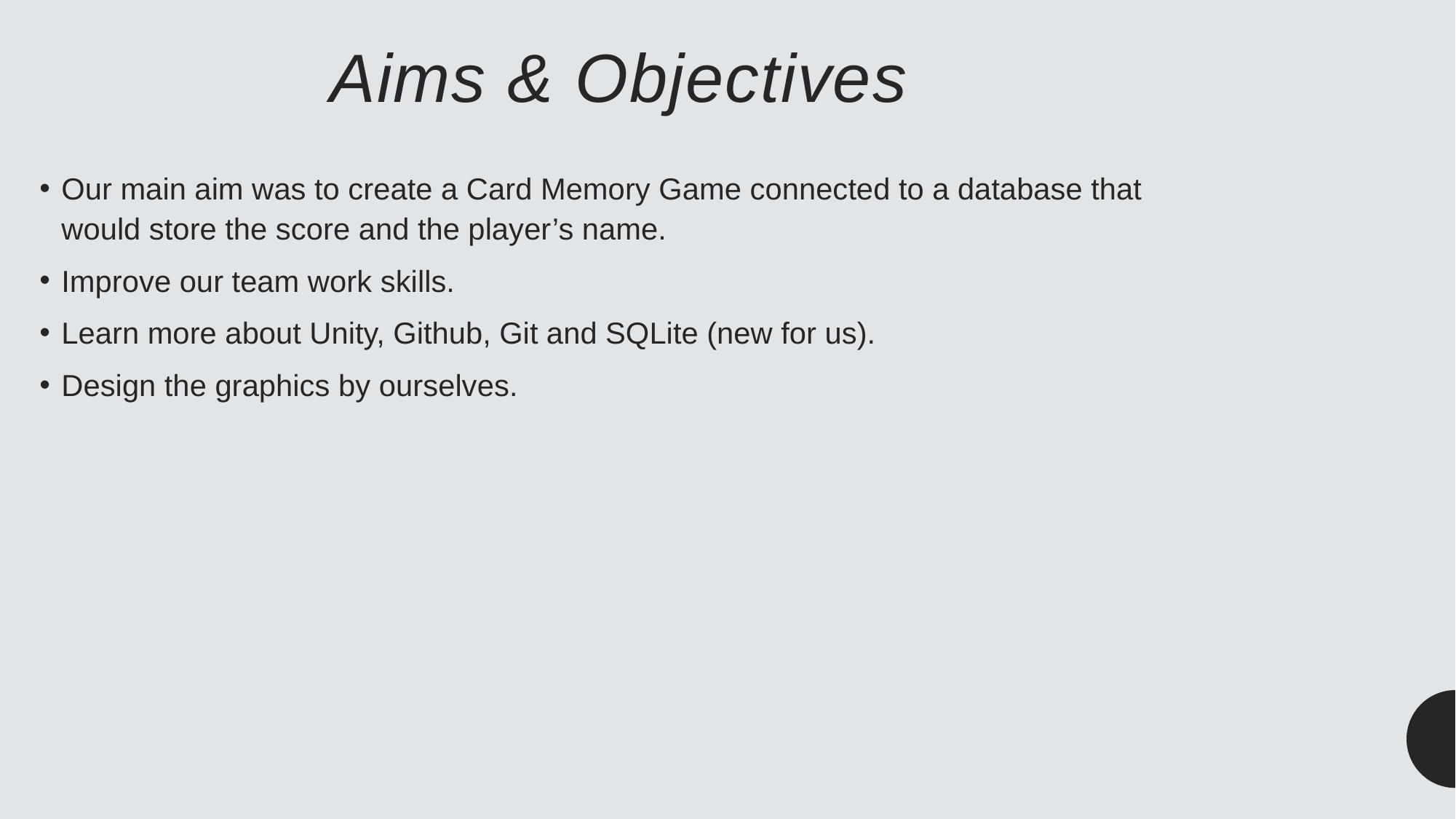

# Aims & Objectives
Our main aim was to create a Card Memory Game connected to a database that would store the score and the player’s name.
Improve our team work skills.
Learn more about Unity, Github, Git and SQLite (new for us).
Design the graphics by ourselves.